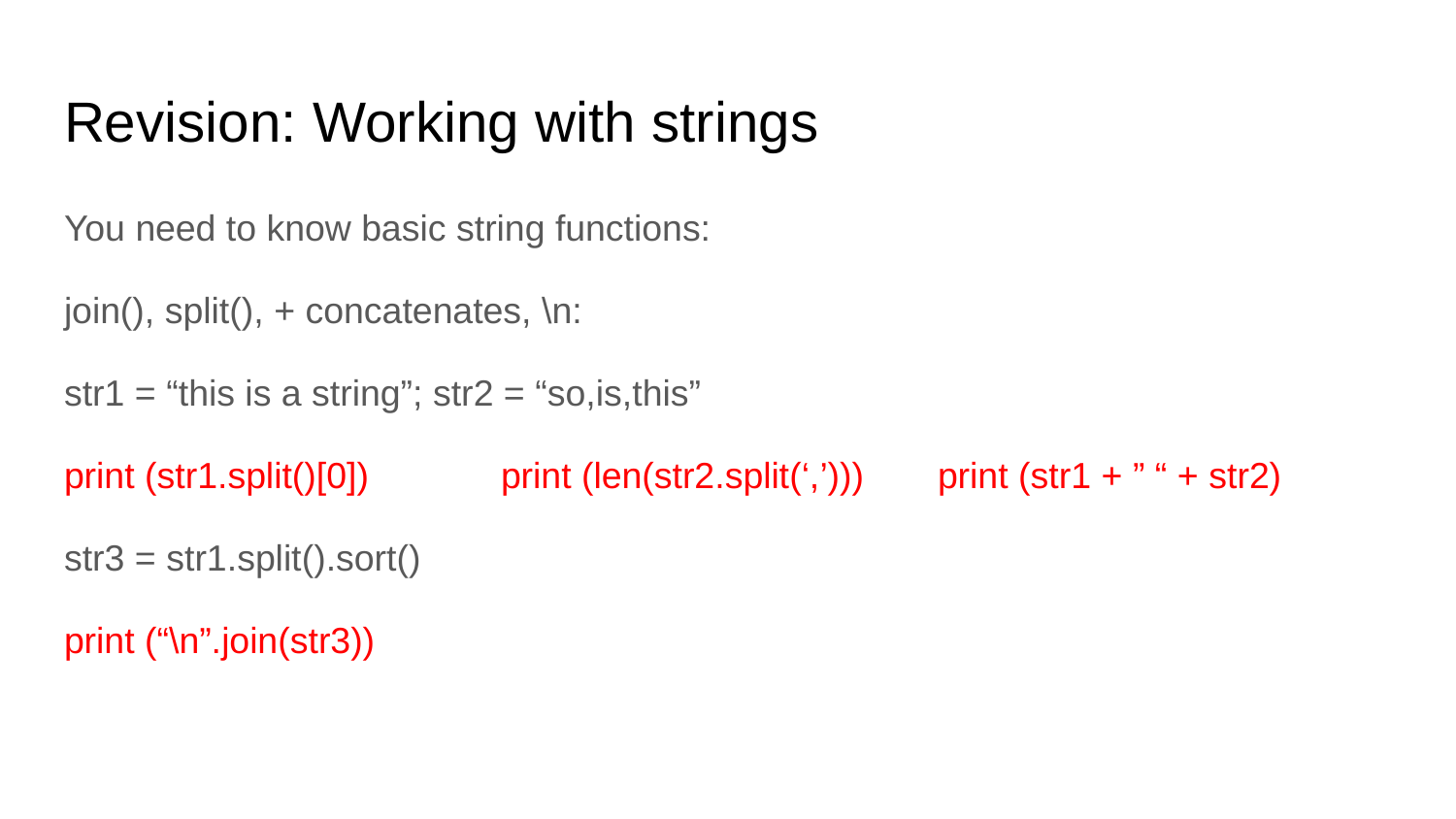

# Revision: Working with strings
You need to know basic string functions:
join(), split(), + concatenates, \n:
str1 = “this is a string”; str2 = “so,is,this”
print (str1.split()[0])	print (len(str2.split(‘,’))) 	print (str1 + ” “ + str2)
str3 = str1.split().sort()
print (“\n”.join(str3))